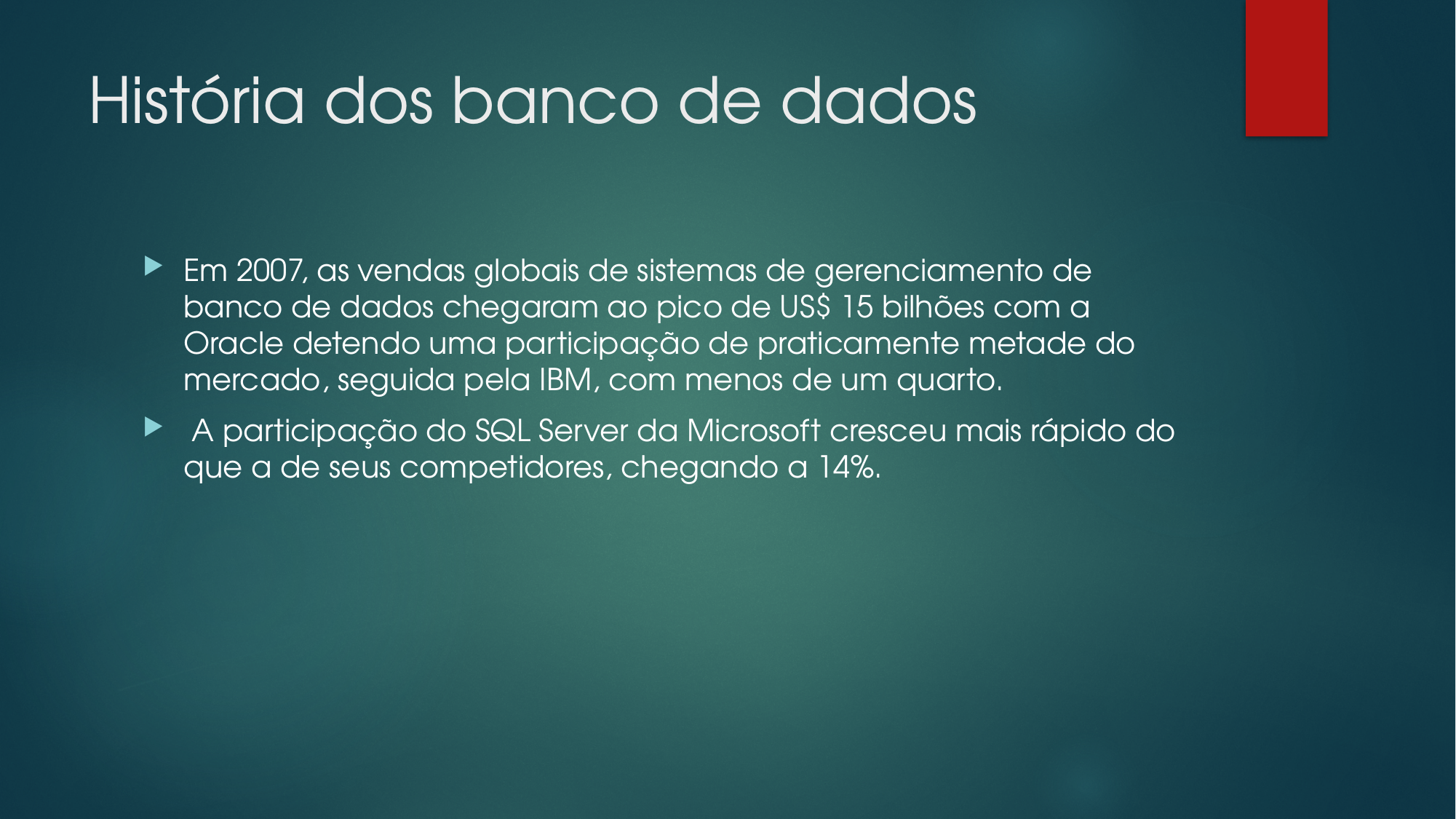

# História dos banco de dados
Em 2007, as vendas globais de sistemas de gerenciamento de banco de dados chegaram ao pico de US$ 15 bilhões com a Oracle detendo uma participação de praticamente metade do mercado, seguida pela IBM, com menos de um quarto.
 A participação do SQL Server da Microsoft cresceu mais rápido do que a de seus competidores, chegando a 14%.